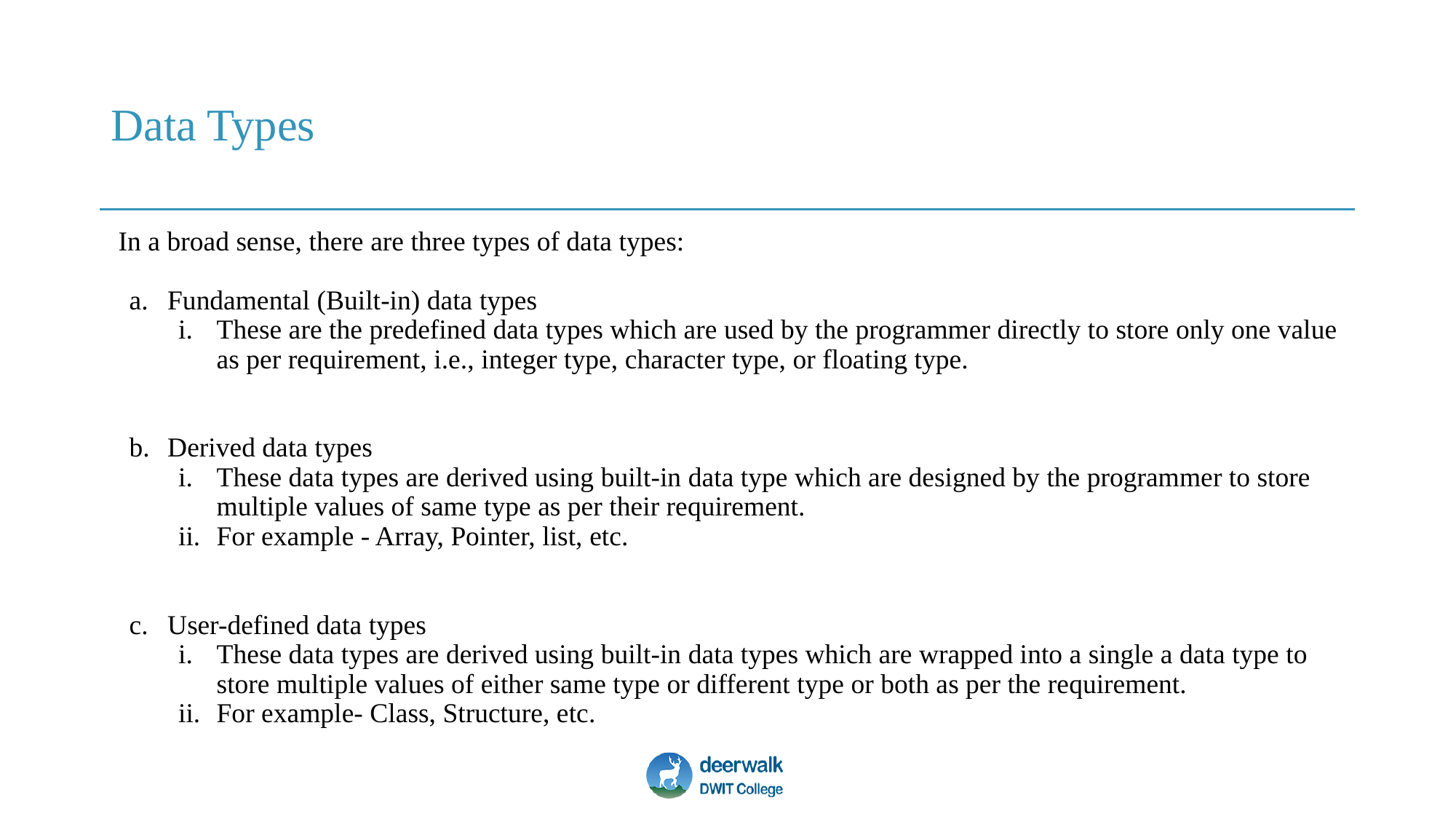

# Data Types
In a broad sense, there are three types of data types:

Fundamental (Built-in) data types
These are the predefined data types which are used by the programmer directly to store only one value as per requirement, i.e., integer type, character type, or floating type.

Derived data types
These data types are derived using built-in data type which are designed by the programmer to store multiple values of same type as per their requirement.
For example - Array, Pointer, list, etc.

User-defined data types
These data types are derived using built-in data types which are wrapped into a single a data type to store multiple values of either same type or different type or both as per the requirement.
For example- Class, Structure, etc.